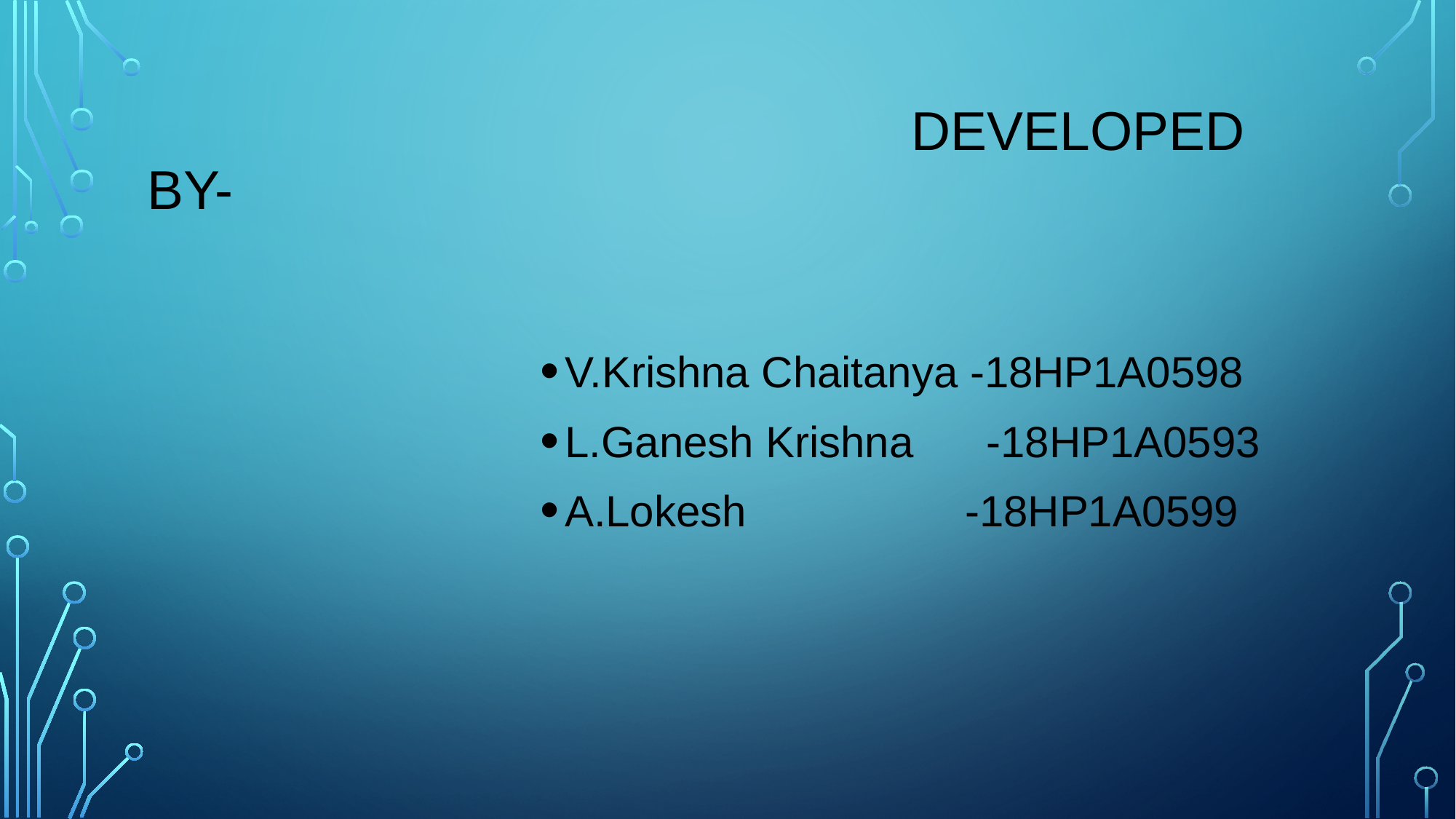

# Developed by-

V.Krishna Chaitanya -18HP1A0598
L.Ganesh Krishna      -18HP1A0593
A.Lokesh                  -18HP1A0599